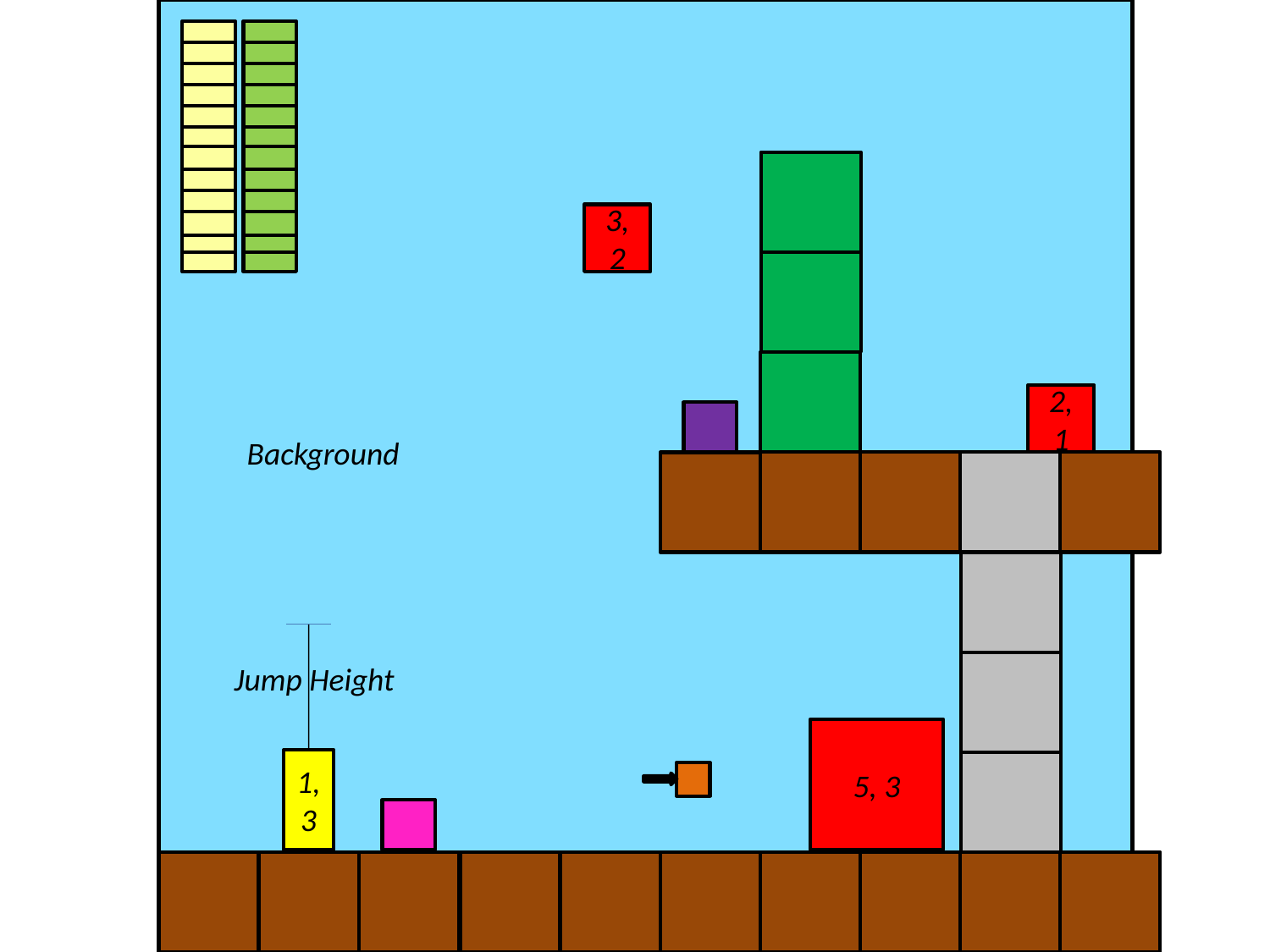

3, 2

2, 1

Background

Jump Height
5, 3
1, 3